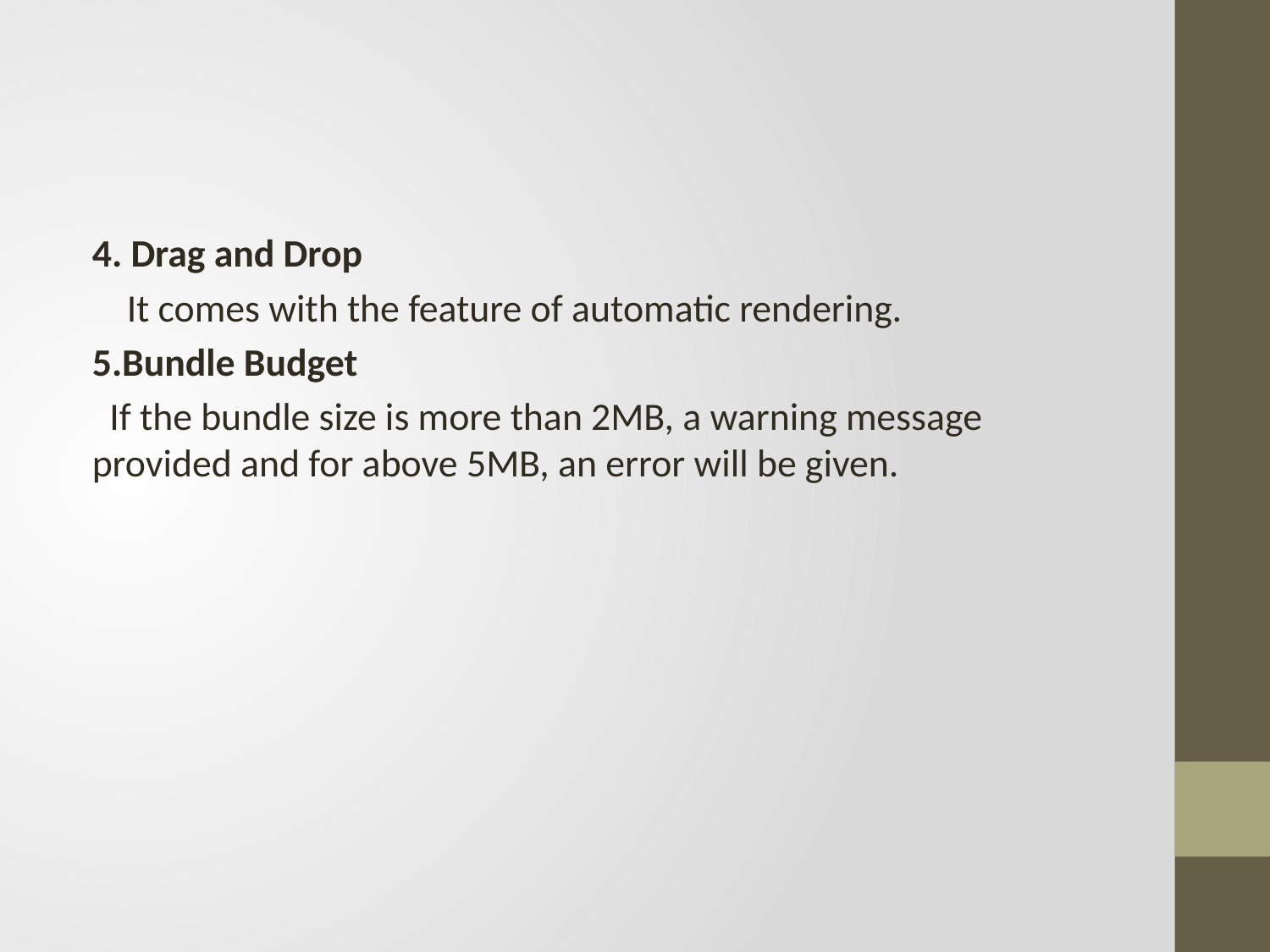

4. Drag and Drop
    It comes with the feature of automatic rendering.
5.Bundle Budget
  If the bundle size is more than 2MB, a warning message provided and for above 5MB, an error will be given.